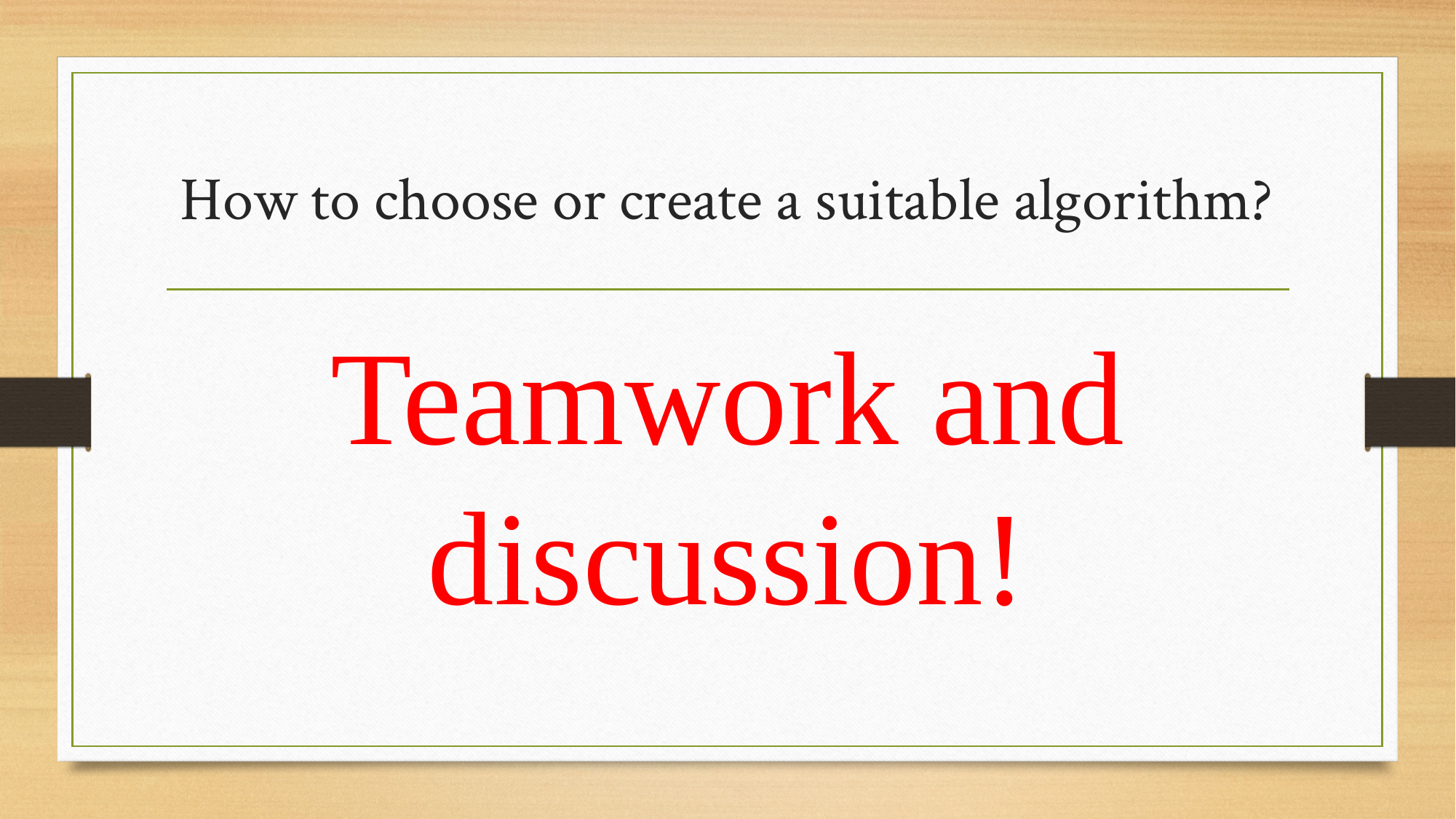

# How to choose or create a suitable algorithm?
Teamwork and discussion!